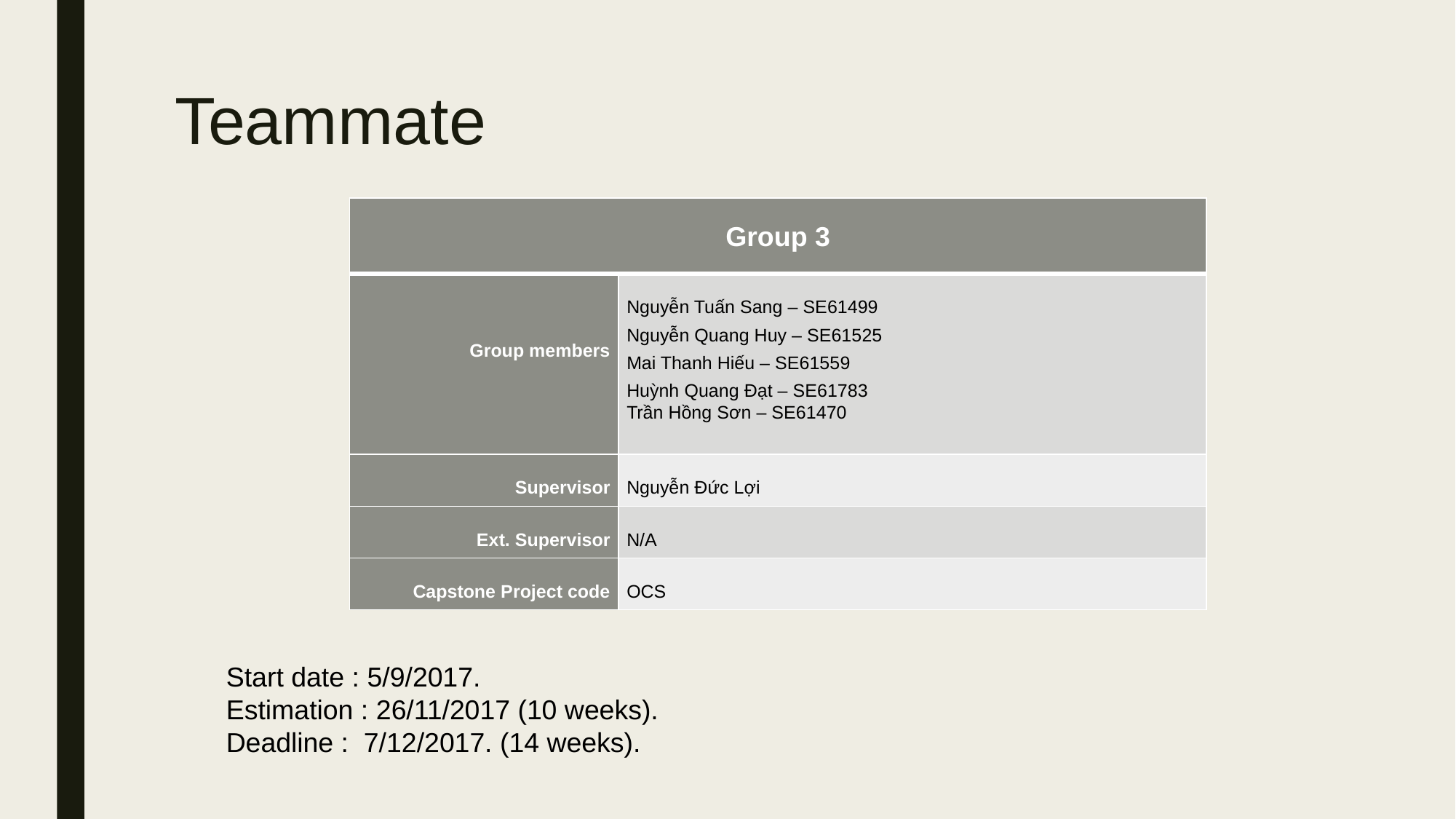

# Teammate
| Group 3 |  |
| --- | --- |
| Group members | Nguyễn Tuấn Sang – SE61499 Nguyễn Quang Huy – SE61525 Mai Thanh Hiếu – SE61559 Huỳnh Quang Đạt – SE61783 Trần Hồng Sơn – SE61470 |
| Supervisor | Nguyễn Đức Lợi |
| Ext. Supervisor | N/A |
| Capstone Project code | OCS |
Start date : 5/9/2017.
Estimation : 26/11/2017 (10 weeks).
Deadline :  7/12/2017. (14 weeks).